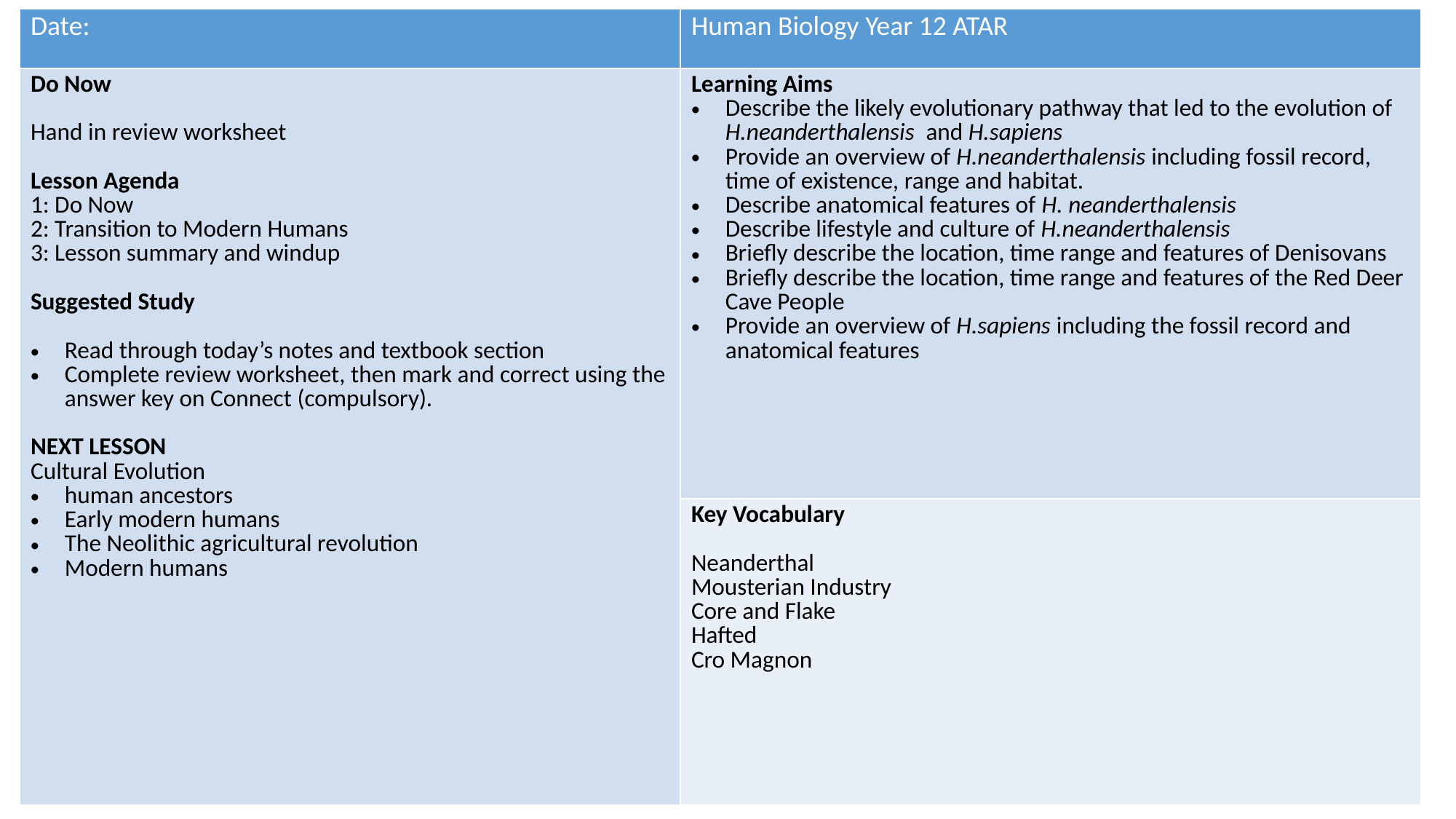

| Date: | Human Biology Year 12 ATAR |
| --- | --- |
| Do Now Hand in review worksheet Lesson Agenda 1: Do Now 2: Transition to Modern Humans 3: Lesson summary and windup Suggested Study Read through today’s notes and textbook section Complete review worksheet, then mark and correct using the answer key on Connect (compulsory). NEXT LESSON Cultural Evolution human ancestors Early modern humans The Neolithic agricultural revolution Modern humans | Learning Aims Describe the likely evolutionary pathway that led to the evolution of H.neanderthalensis and H.sapiens Provide an overview of H.neanderthalensis including fossil record, time of existence, range and habitat. Describe anatomical features of H. neanderthalensis Describe lifestyle and culture of H.neanderthalensis Briefly describe the location, time range and features of Denisovans Briefly describe the location, time range and features of the Red Deer Cave People Provide an overview of H.sapiens including the fossil record and anatomical features |
|  | Key Vocabulary Neanderthal Mousterian Industry Core and Flake Hafted Cro Magnon |
#